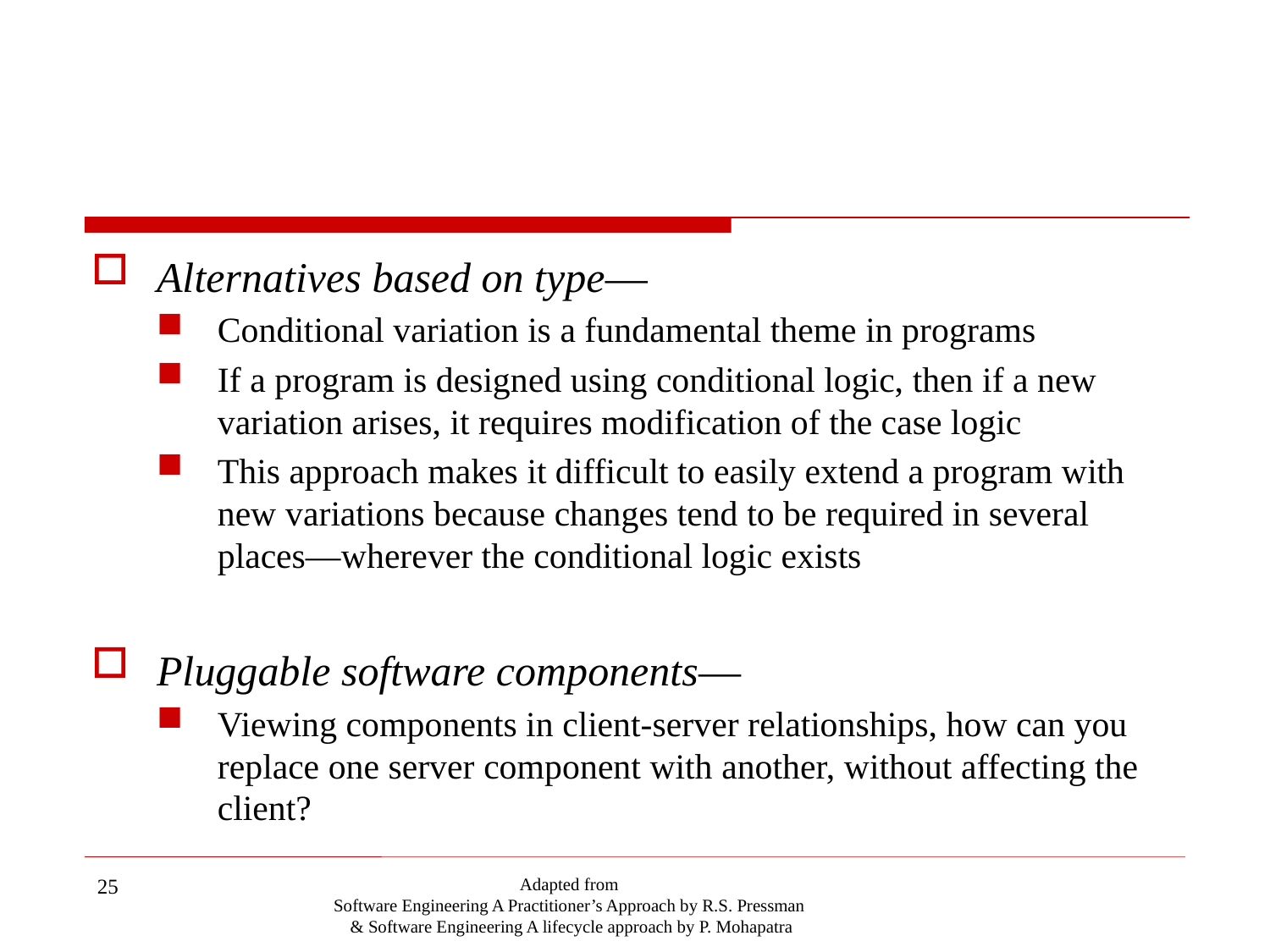

#
Alternatives based on type—
Conditional variation is a fundamental theme in programs
If a program is designed using conditional logic, then if a new variation arises, it requires modification of the case logic
This approach makes it difficult to easily extend a program with new variations because changes tend to be required in several places—wherever the conditional logic exists

Pluggable software components—
Viewing components in client-server relationships, how can you replace one server component with another, without affecting the client?
25
Adapted from
Software Engineering A Practitioner’s Approach by R.S. Pressman
& Software Engineering A lifecycle approach by P. Mohapatra